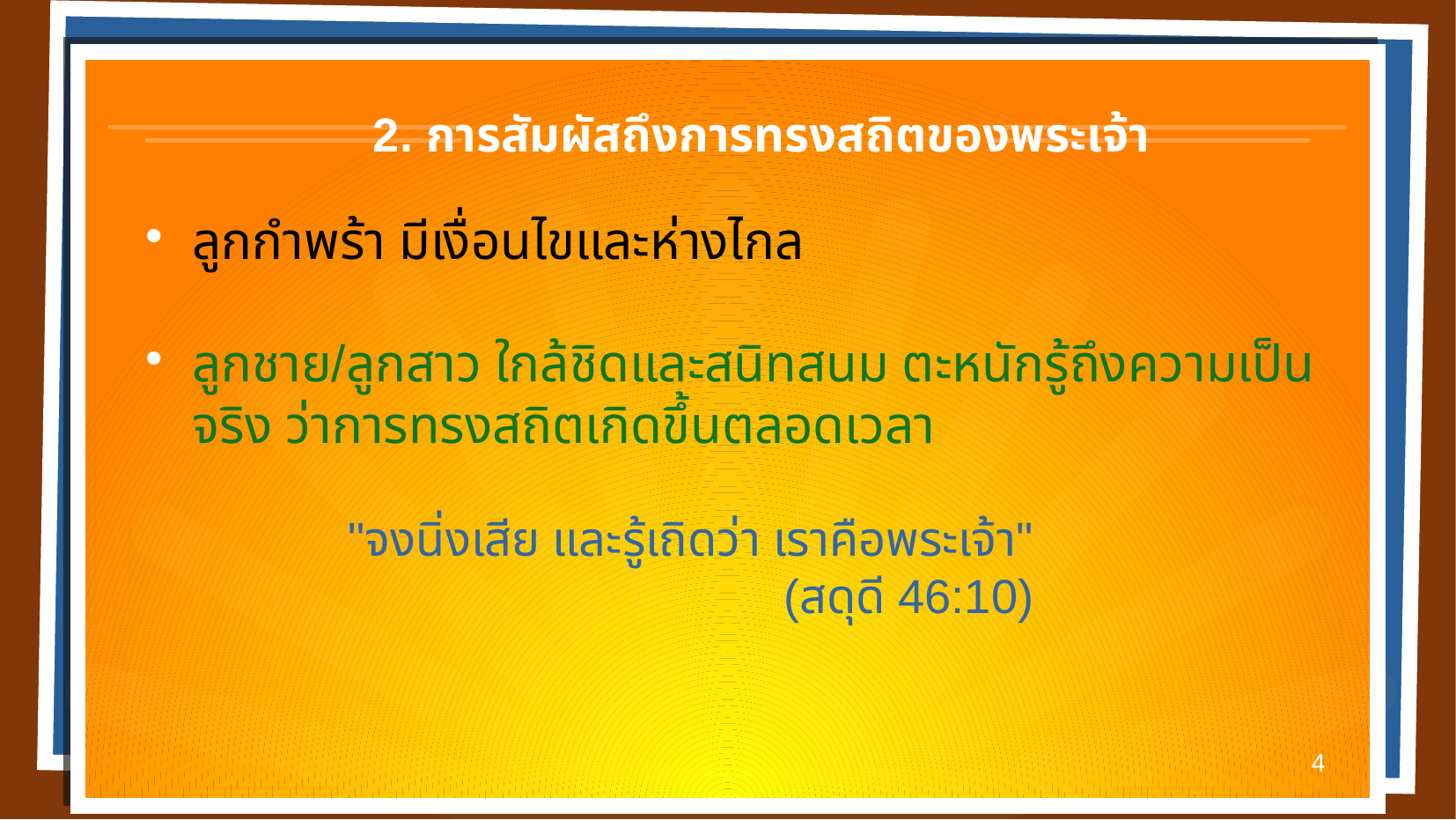

2. การสัมผัสถึงการทรงสถิตของพระเจ้า
# ลูกกำพร้า มีเงื่อนไขและห่างไกล
ลูกชาย/ลูกสาว ใกล้ชิดและสนิทสนม ตะหนักรู้ถึงความเป็นจริง ว่าการทรงสถิตเกิดขึ้นตลอดเวลา
"จงนิ่งเสีย และรู้เถิดว่า เราคือพระเจ้า"
                                 (สดุดี 46:10)
4